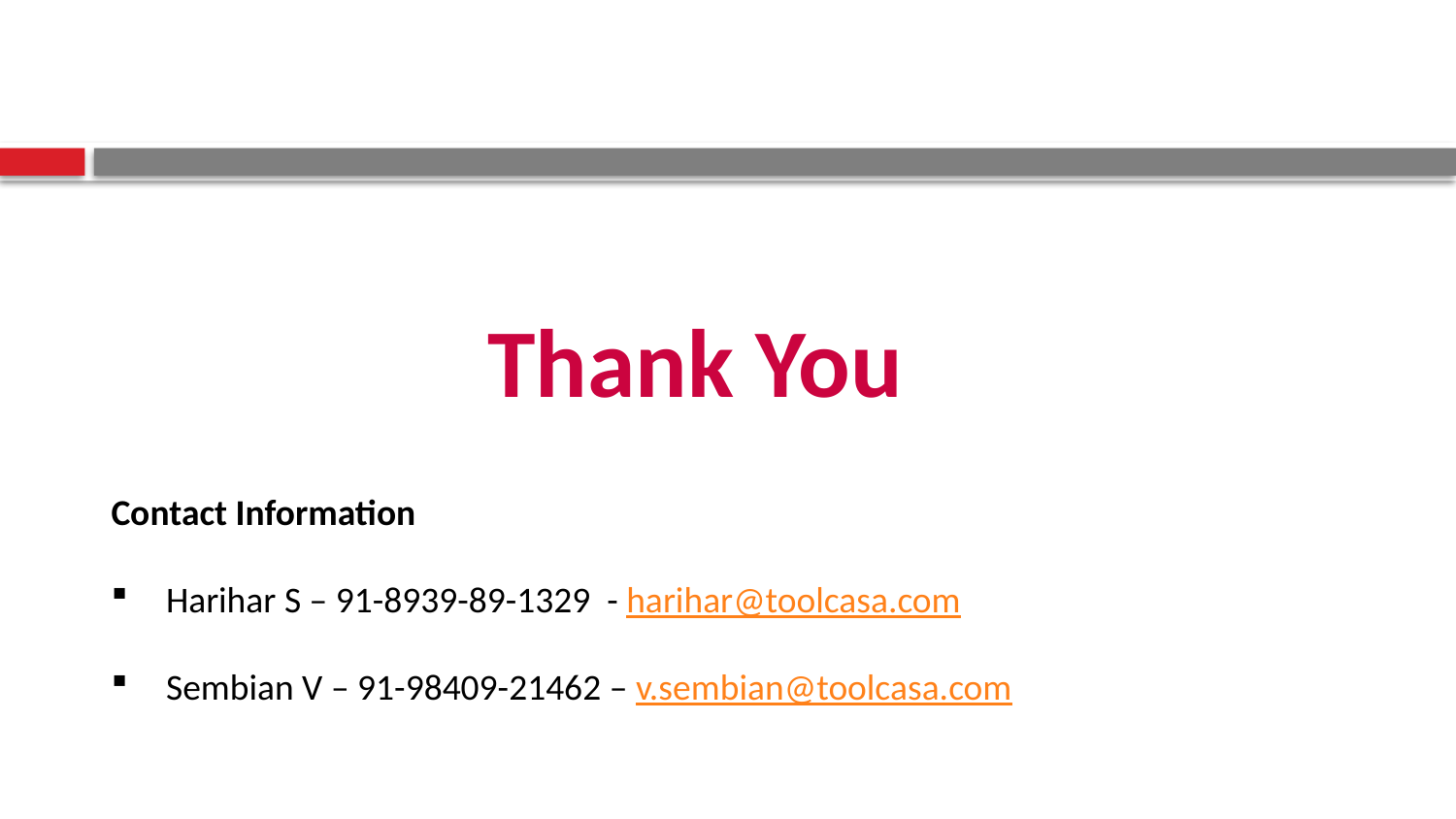

# Thank You
Contact Information

Harihar S – 91-8939-89-1329  - harihar@toolcasa.com

Sembian V – 91-98409-21462 – v.sembian@toolcasa.com